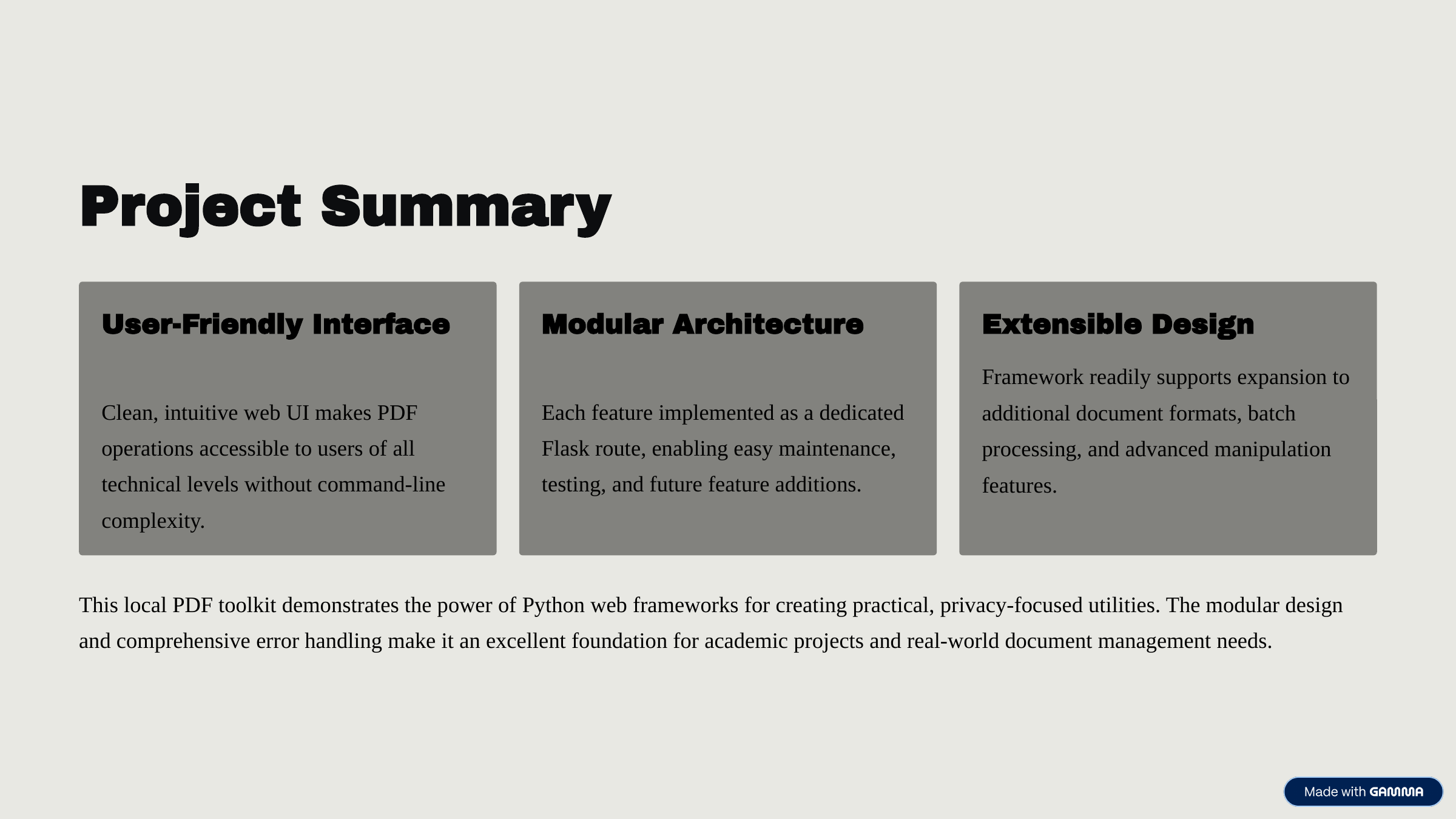

Project Summary

User-Friendly Interface
Modular Architecture
Extensible Design
Framework readily supports expansion to additional document formats, batch processing, and advanced manipulation features.
Clean, intuitive web UI makes PDF operations accessible to users of all technical levels without command-line complexity.
Each feature implemented as a dedicated Flask route, enabling easy maintenance, testing, and future feature additions.
This local PDF toolkit demonstrates the power of Python web frameworks for creating practical, privacy-focused utilities. The modular design and comprehensive error handling make it an excellent foundation for academic projects and real-world document management needs.